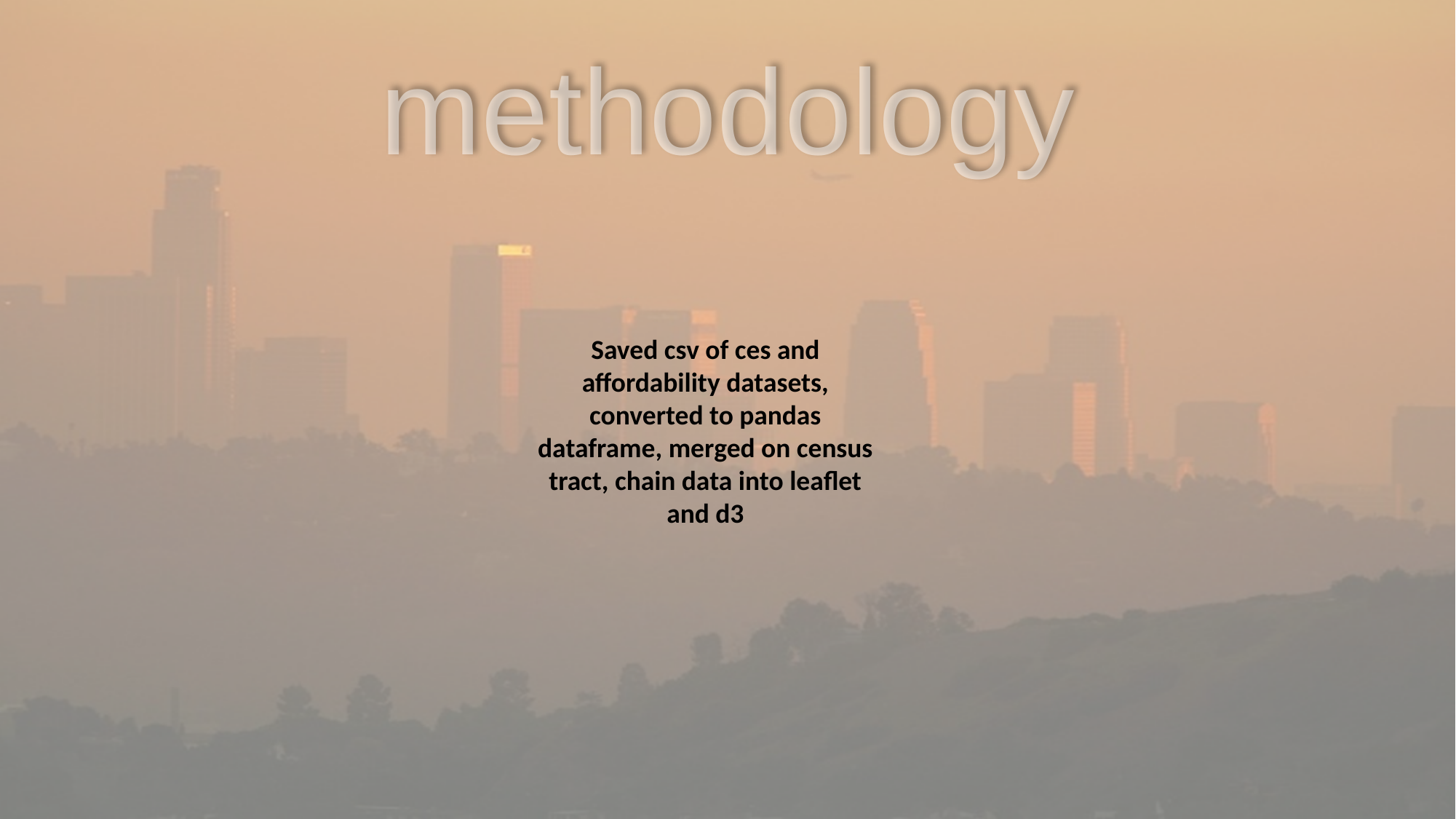

methodology
Saved csv of ces and affordability datasets, converted to pandas dataframe, merged on census tract, chain data into leaflet and d3